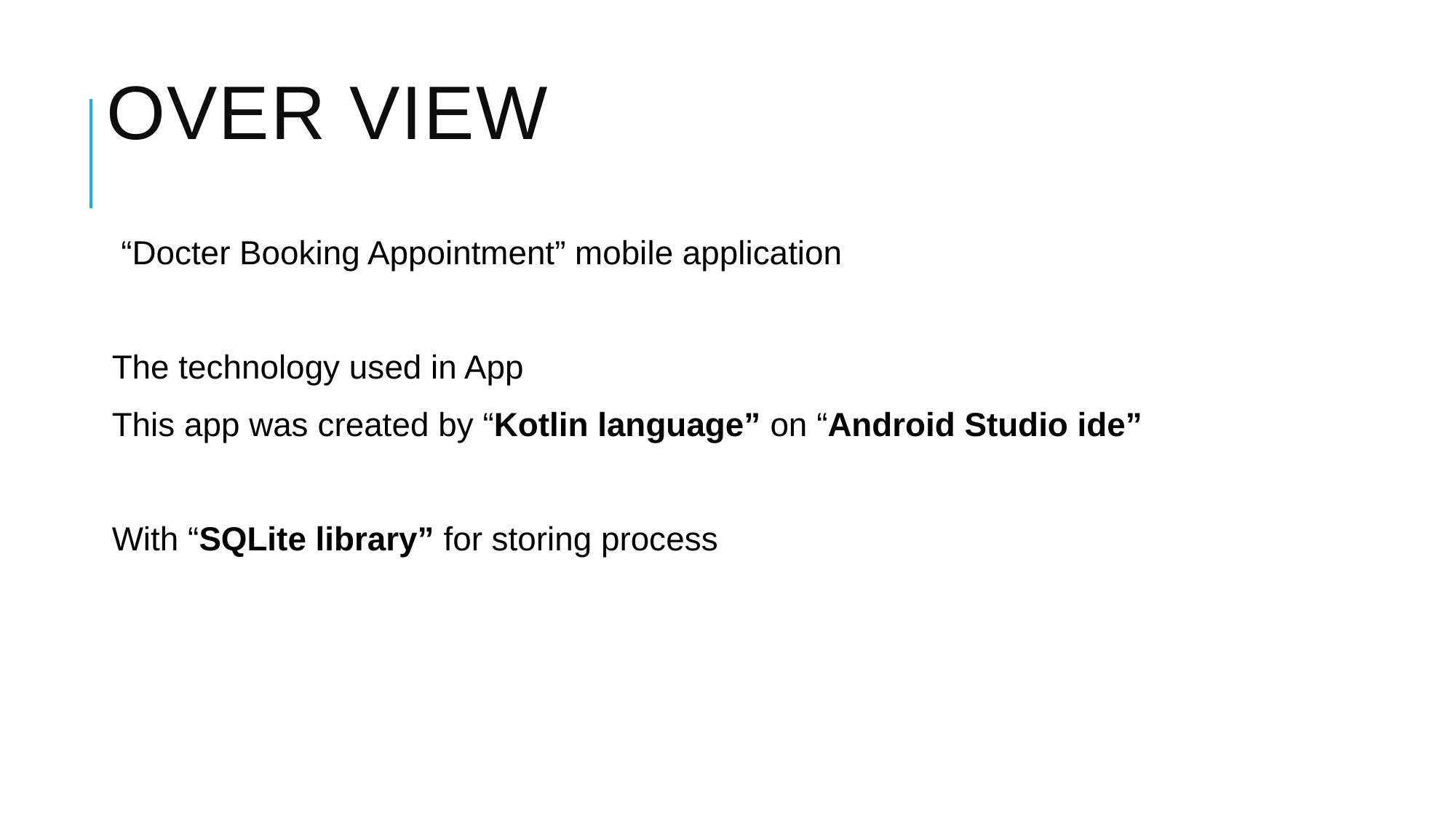

# Over View

 “Docter Booking Appointment” mobile application

The technology used in App
This app was created by “Kotlin language” on “Android Studio ide”

With “SQLite library” for storing process